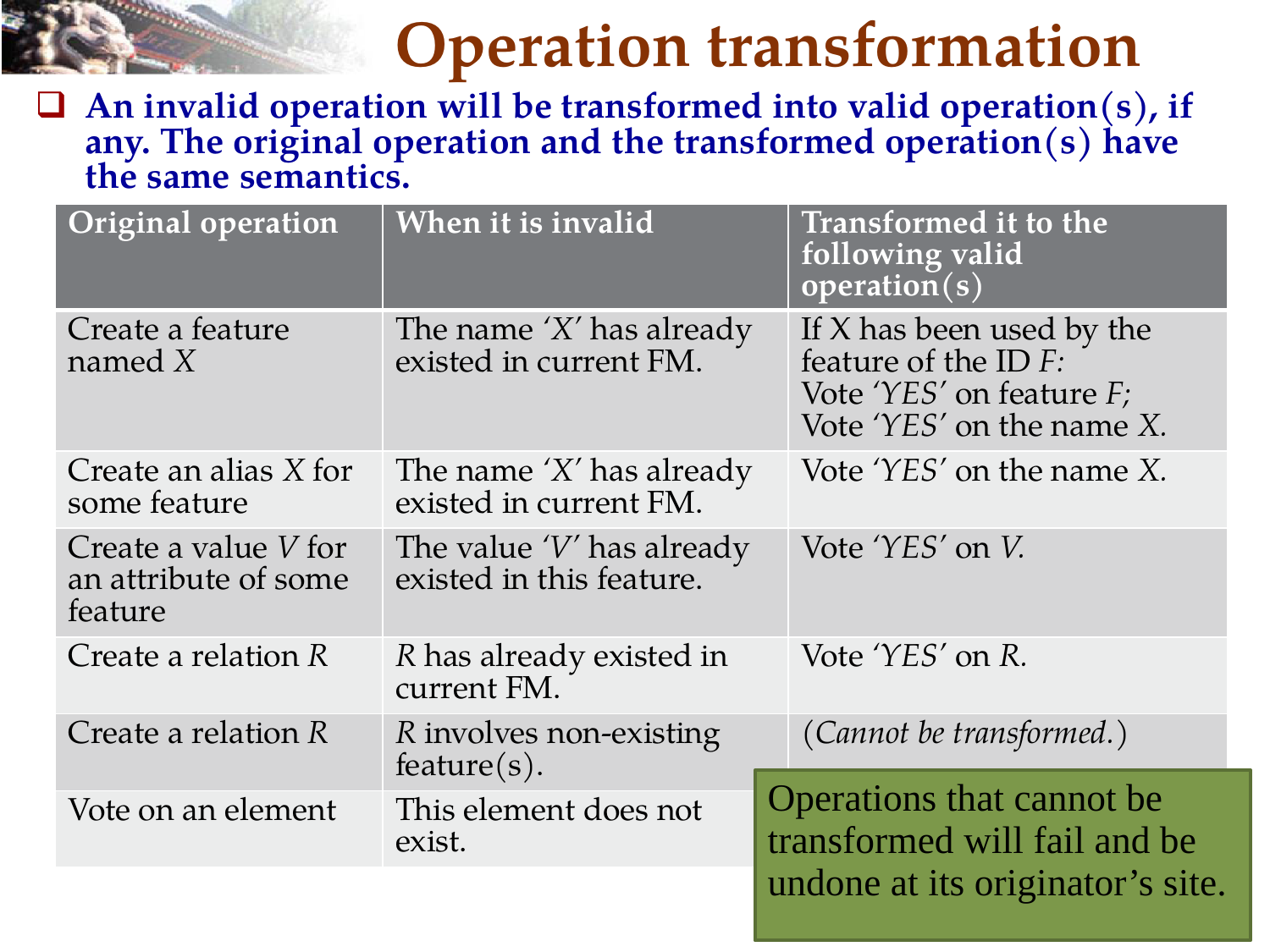

# Operation transformation
An invalid operation will be transformed into valid operation(s), if any. The original operation and the transformed operation(s) have the same semantics.
| Original operation | When it is invalid | Transformed it to the following valid operation(s) |
| --- | --- | --- |
| Create a feature named X | The name ‘X’ has already existed in current FM. | If X has been used by the feature of the ID F: Vote ‘YES’ on feature F; Vote ‘YES’ on the name X. |
| Create an alias X for some feature | The name ‘X’ has already existed in current FM. | Vote ‘YES’ on the name X. |
| Create a value V for an attribute of some feature | The value ‘V’ has already existed in this feature. | Vote ‘YES’ on V. |
| Create a relation R | R has already existed in current FM. | Vote ‘YES’ on R. |
| Create a relation R | R involves non-existing feature(s). | (Cannot be transformed.) |
| Vote on an element | This element does not exist. | (Cannot be transformed.) |
Operations that cannot be transformed will fail and be undone at its originator’s site.